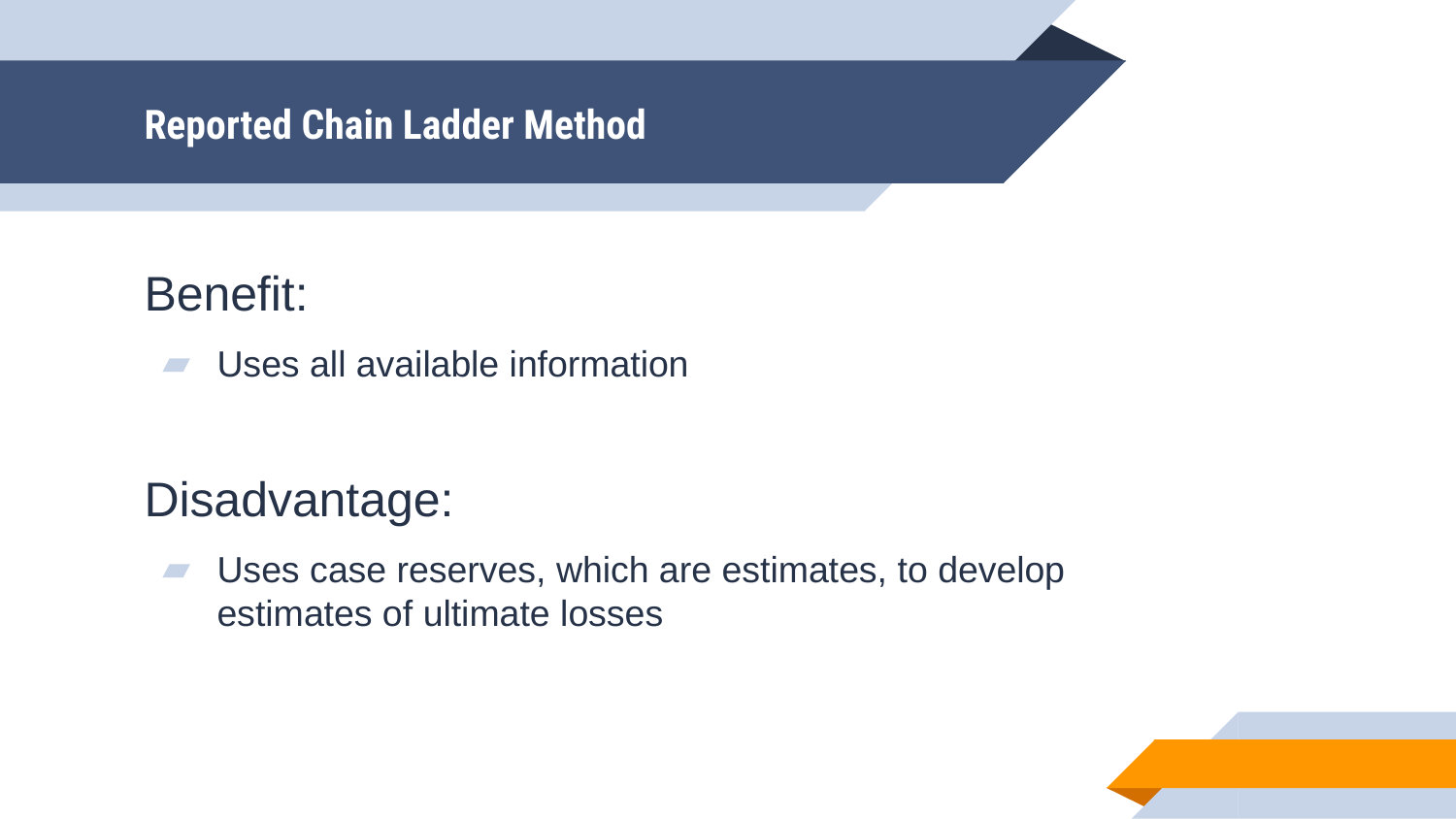

# Reported Chain Ladder Method
Benefit:
Uses all available information

Disadvantage:
Uses case reserves, which are estimates, to develop estimates of ultimate losses